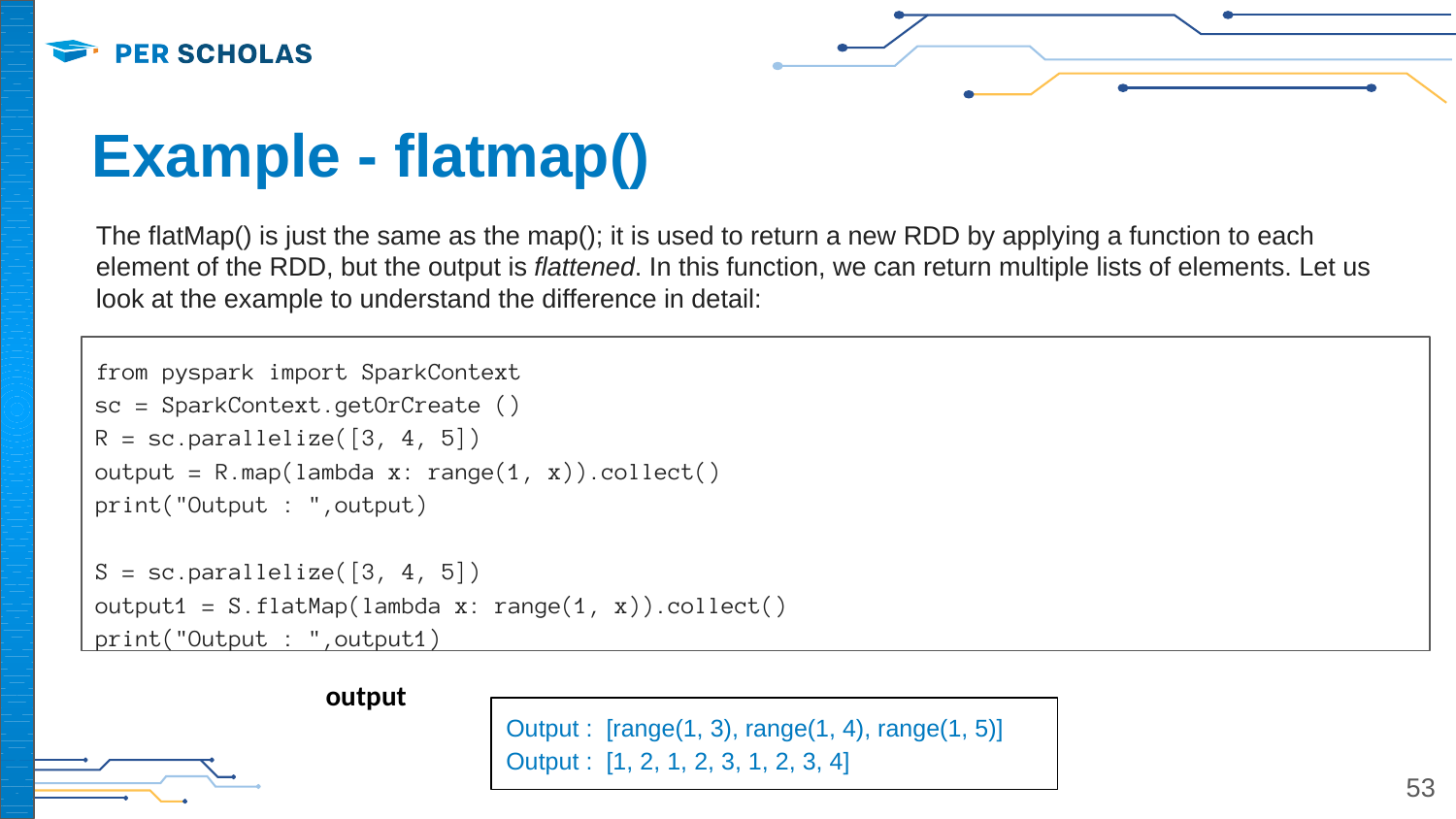

# Example - flatmap()
The flatMap() is just the same as the map(); it is used to return a new RDD by applying a function to each element of the RDD, but the output is flattened. In this function, we can return multiple lists of elements. Let us look at the example to understand the difference in detail:
from pyspark import SparkContext
sc = SparkContext.getOrCreate ()
R = sc.parallelize([3, 4, 5])
output = R.map(lambda x: range(1, x)).collect()
print("Output : ",output)

S = sc.parallelize([3, 4, 5])
output1 = S.flatMap(lambda x: range(1, x)).collect()
print("Output : ",output1)

output
Output :  [range(1, 3), range(1, 4), range(1, 5)]
Output :  [1, 2, 1, 2, 3, 1, 2, 3, 4]
53